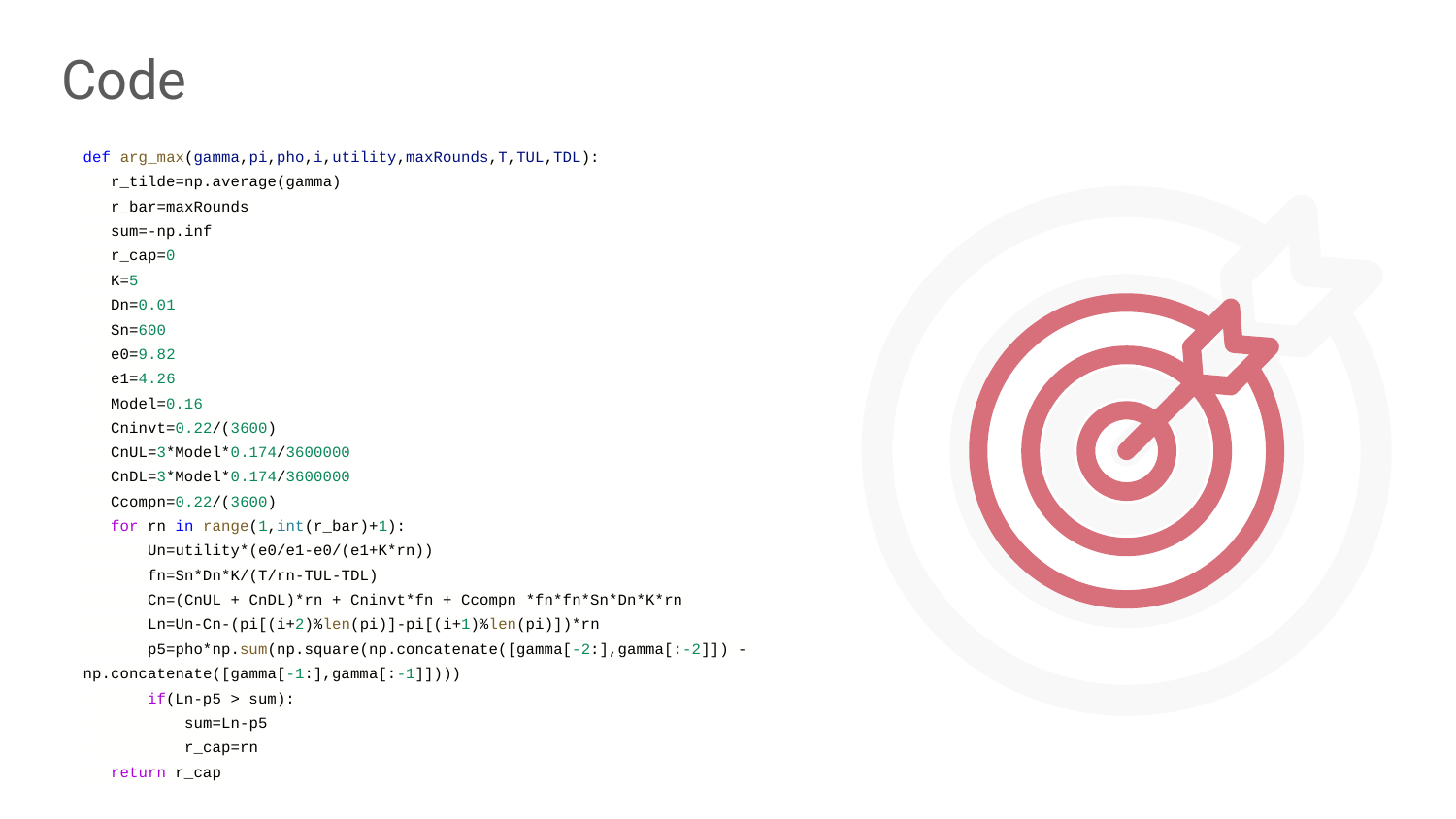

# Code
def arg_max(gamma,pi,pho,i,utility,maxRounds,T,TUL,TDL):
   r_tilde=np.average(gamma)
   r_bar=maxRounds
   sum=-np.inf
   r_cap=0
   K=5
   Dn=0.01
   Sn=600
   e0=9.82
   e1=4.26
   Model=0.16
   Cninvt=0.22/(3600)
   CnUL=3*Model*0.174/3600000
   CnDL=3*Model*0.174/3600000
   Ccompn=0.22/(3600)
   for rn in range(1,int(r_bar)+1):
       Un=utility*(e0/e1-e0/(e1+K*rn))
       fn=Sn*Dn*K/(T/rn-TUL-TDL)
       Cn=(CnUL + CnDL)*rn + Cninvt*fn + Ccompn *fn*fn*Sn*Dn*K*rn
       Ln=Un-Cn-(pi[(i+2)%len(pi)]-pi[(i+1)%len(pi)])*rn
       p5=pho*np.sum(np.square(np.concatenate([gamma[-2:],gamma[:-2]]) - np.concatenate([gamma[-1:],gamma[:-1]])))
       if(Ln-p5 > sum):
           sum=Ln-p5
           r_cap=rn
   return r_cap